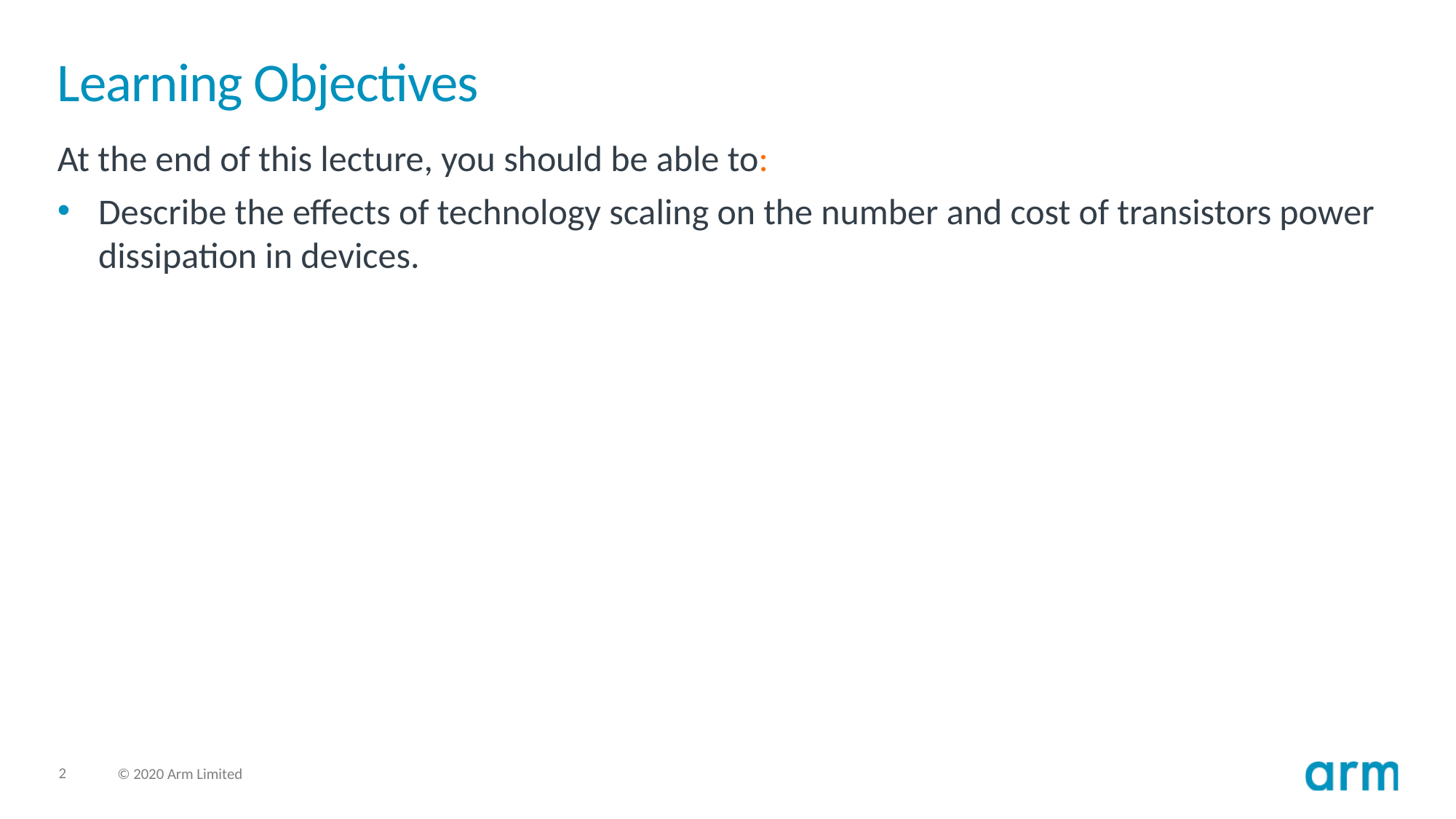

# Learning Objectives
At the end of this lecture, you should be able to:
Describe the effects of technology scaling on the number and cost of transistors power dissipation in devices.